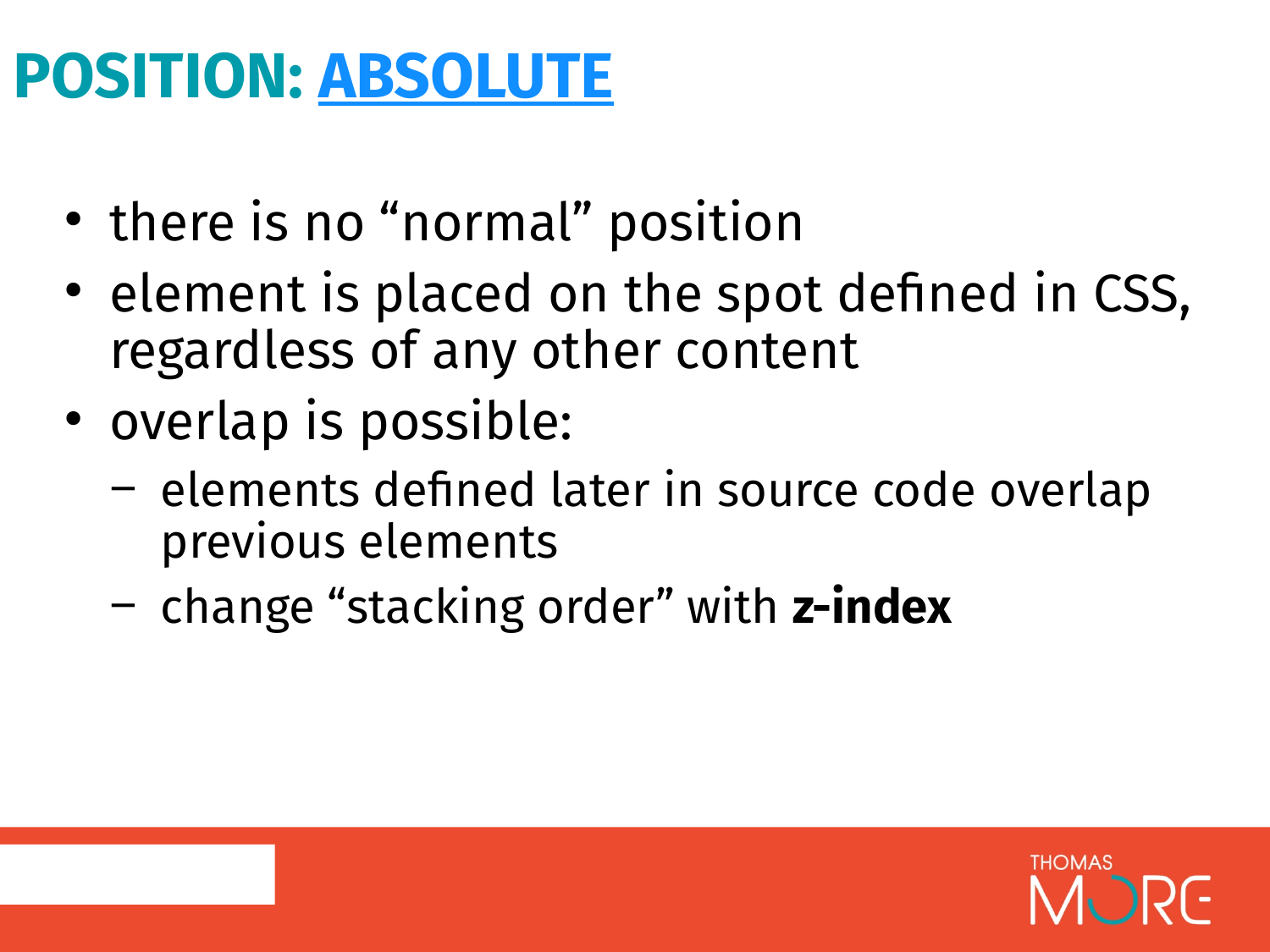

# position: absolute
there is no “normal” position
element is placed on the spot defined in CSS, regardless of any other content
overlap is possible:
elements defined later in source code overlap previous elements
change “stacking order” with z-index